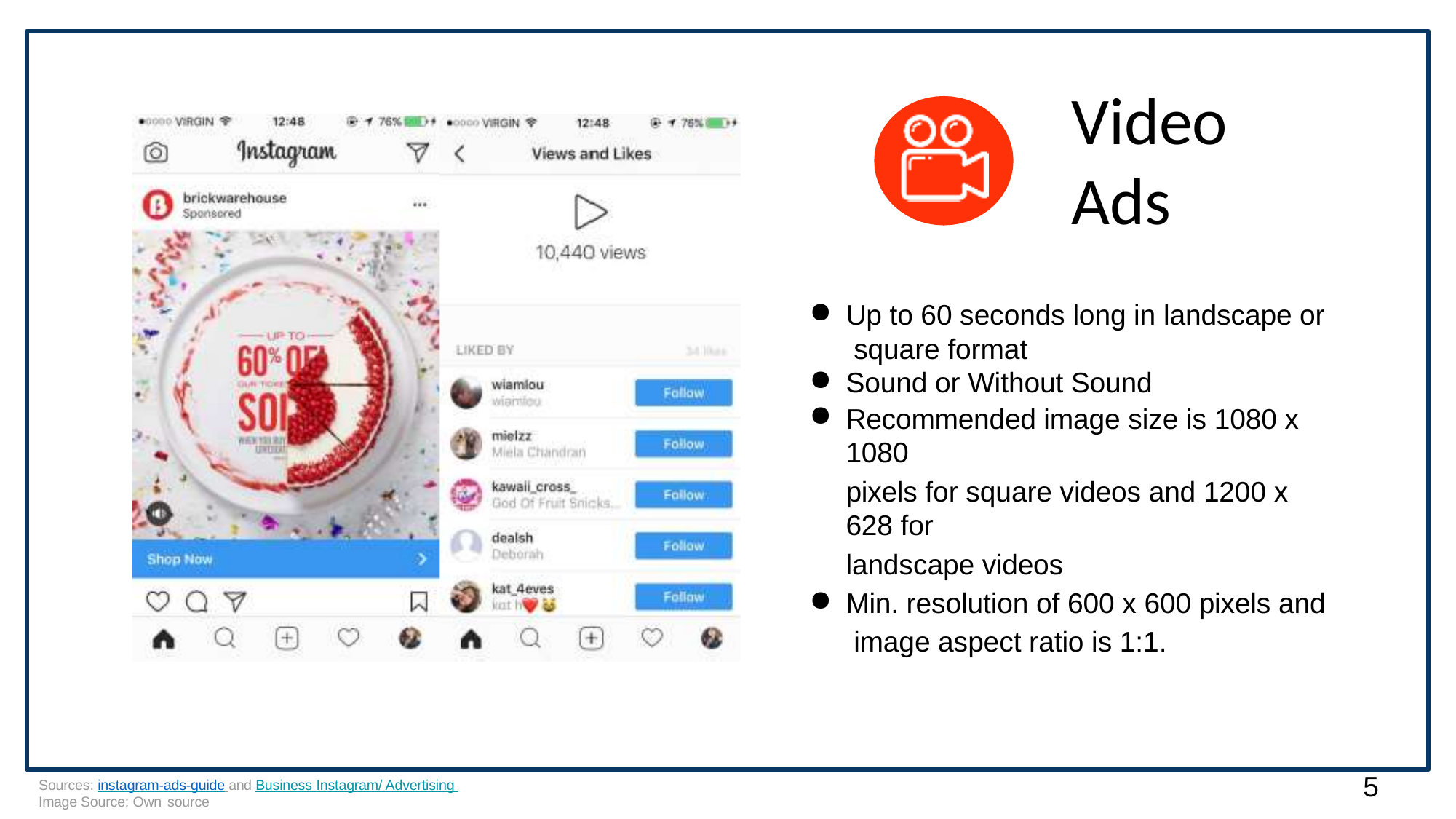

# Video Ads

Up to 60 seconds long in landscape or  square format
Sound or Without Sound
Recommended image size is 1080 x 1080
pixels for square videos and 1200 x 628 for
landscape videos
Min. resolution of 600 x 600 pixels and  image aspect ratio is 1:1.
5
Sources: instagram-ads-guide and Business Instagram/ Advertising  Image Source: Own source